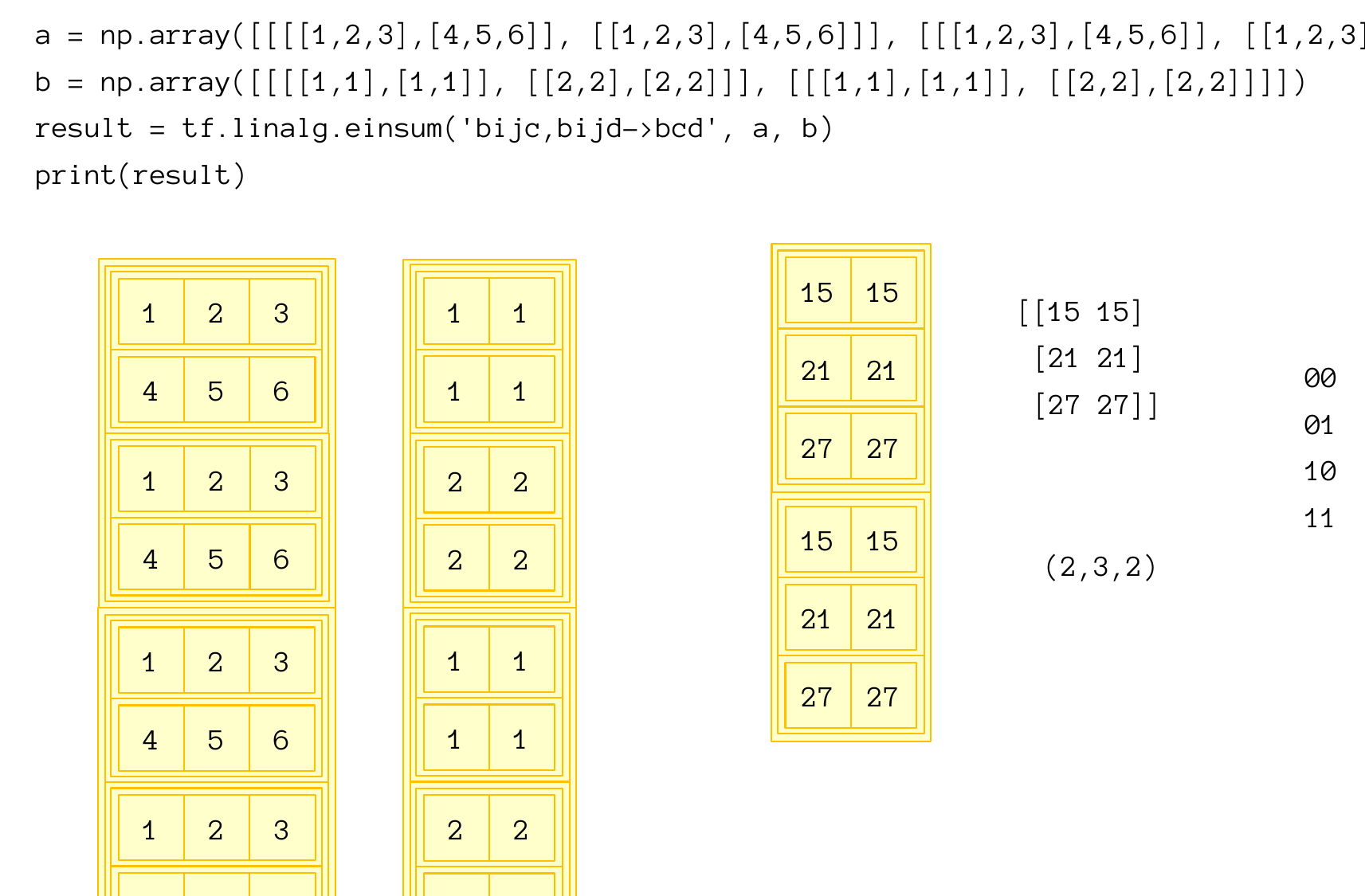

a = np.array([[[[1,2,3],[4,5,6]], [[1,2,3],[4,5,6]]], [[[1,2,3],[4,5,6]], [[1,2,3],[4,5,6]]]])
b = np.array([[[[1,1],[1,1]], [[2,2],[2,2]]], [[[1,1],[1,1]], [[2,2],[2,2]]]])
result = tf.linalg.einsum('bijc,bijd->bcd', a, b)
print(result)

15
15

[[15 15]
 [21 21]
 [27 27]]
1
1
1
2
3

21
21
00
01
10
11

1
1
4
5
6

27
27

1
2
3
2
2

15
15

4
5
6
2
2
(2,3,2)

21
21

1
1
1
2
3

27
27

1
1
4
5
6

1
2
3
2
2

4
5
6
2
2